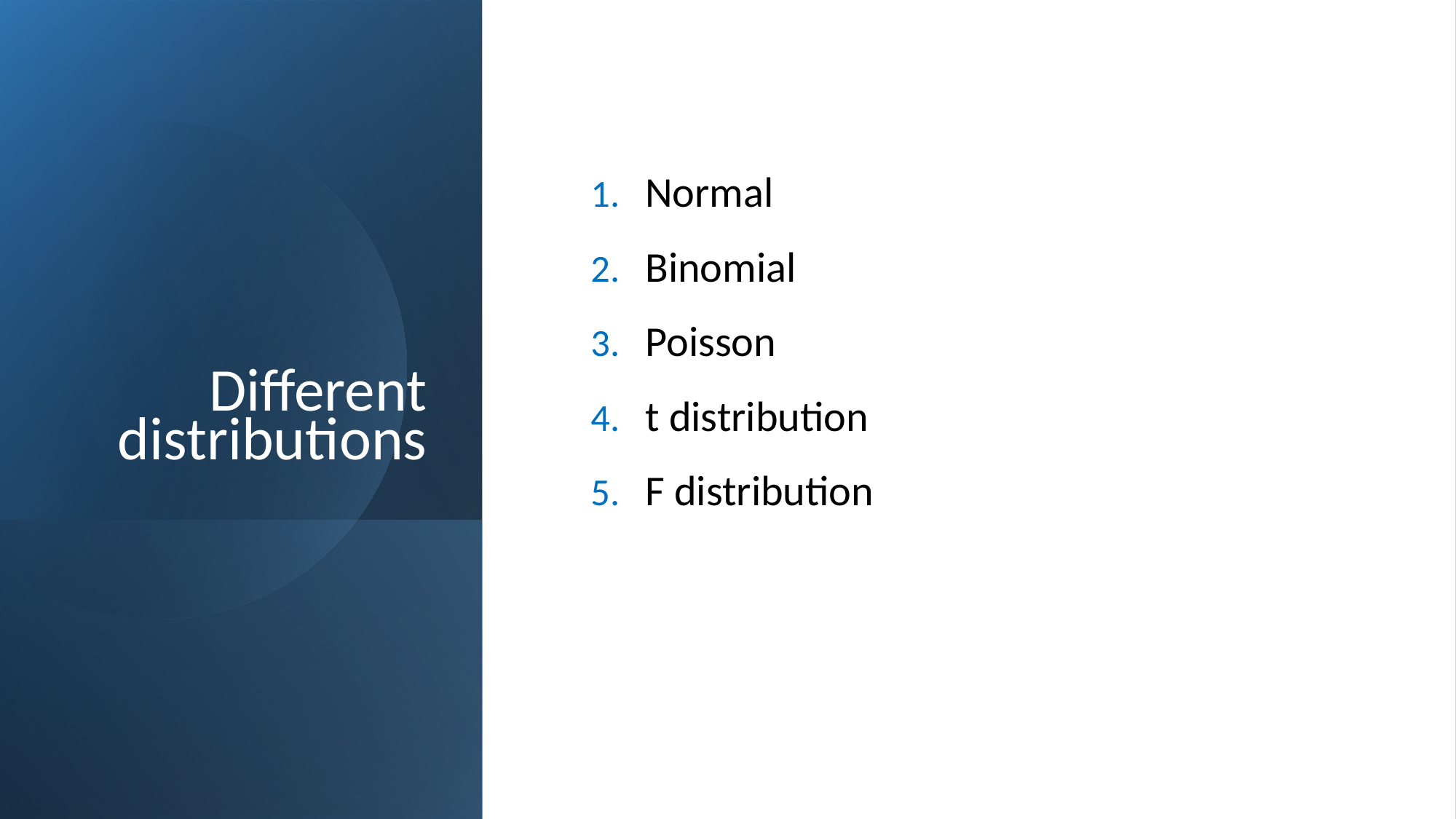

# Different distributions
Normal
Binomial
Poisson
t distribution
F distribution